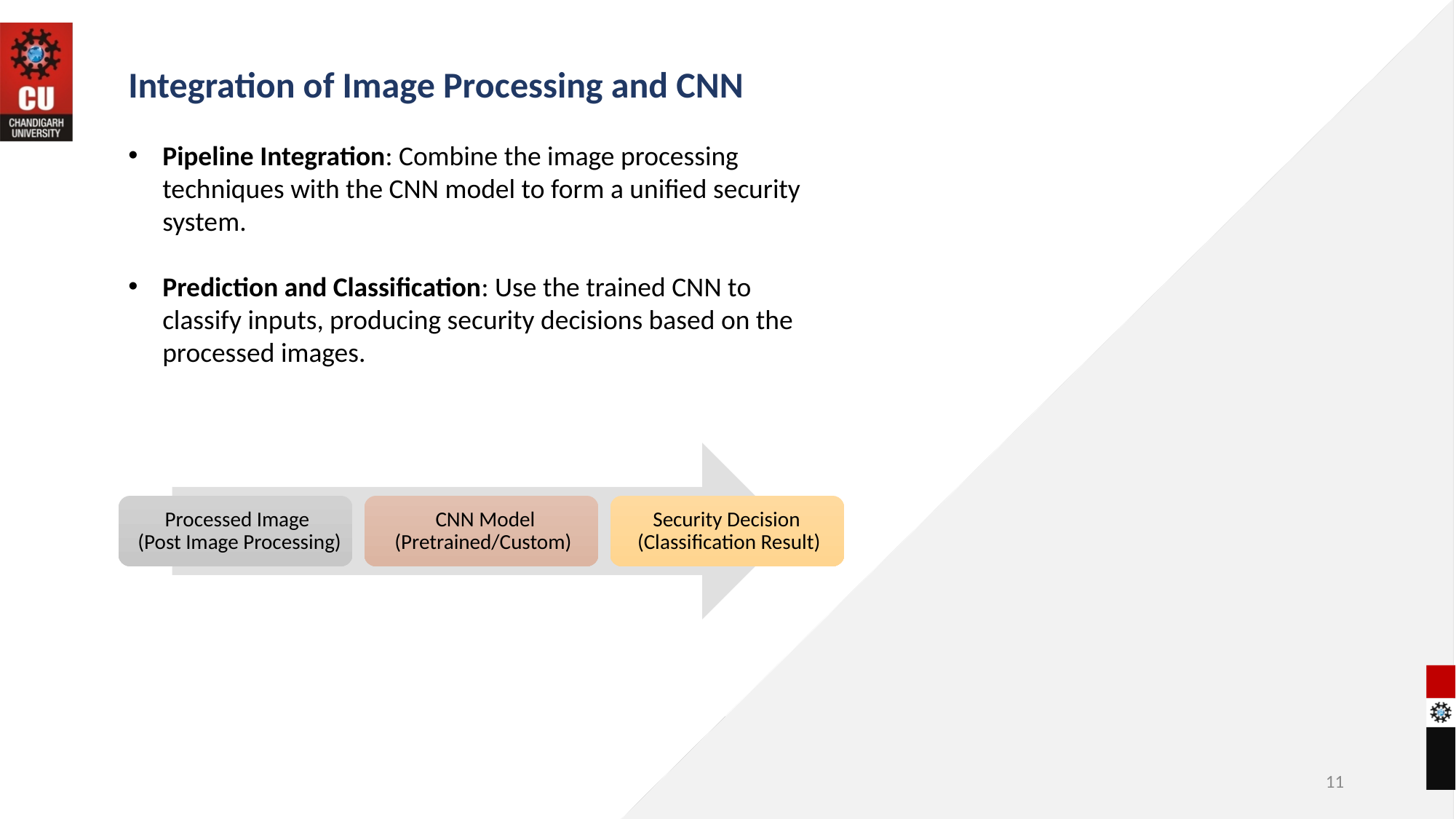

Integration of Image Processing and CNN

Pipeline Integration: Combine the image processing techniques with the CNN model to form a unified security system.

Prediction and Classification: Use the trained CNN to classify inputs, producing security decisions based on the processed images.
Processed Image
 (Post Image Processing)
 CNN Model
(Pretrained/Custom)
Security Decision
(Classification Result)
11